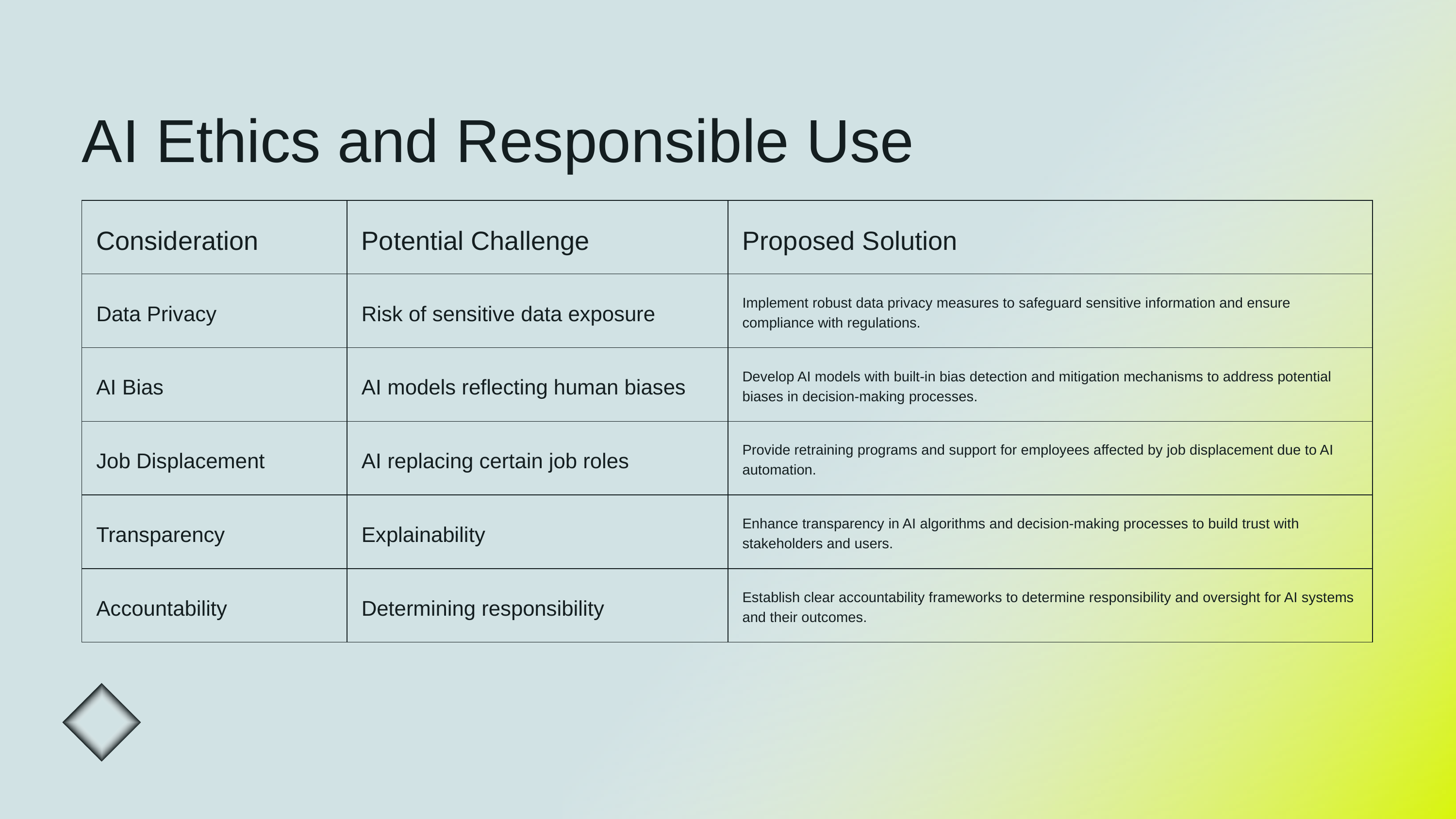

AI Ethics and Responsible Use
| Consideration | Potential Challenge | Proposed Solution |
| --- | --- | --- |
| Data Privacy | Risk of sensitive data exposure | Implement robust data privacy measures to safeguard sensitive information and ensure compliance with regulations. |
| AI Bias | AI models reflecting human biases | Develop AI models with built-in bias detection and mitigation mechanisms to address potential biases in decision-making processes. |
| Job Displacement | AI replacing certain job roles | Provide retraining programs and support for employees affected by job displacement due to AI automation. |
| Transparency | Explainability | Enhance transparency in AI algorithms and decision-making processes to build trust with stakeholders and users. |
| Accountability | Determining responsibility | Establish clear accountability frameworks to determine responsibility and oversight for AI systems and their outcomes. |